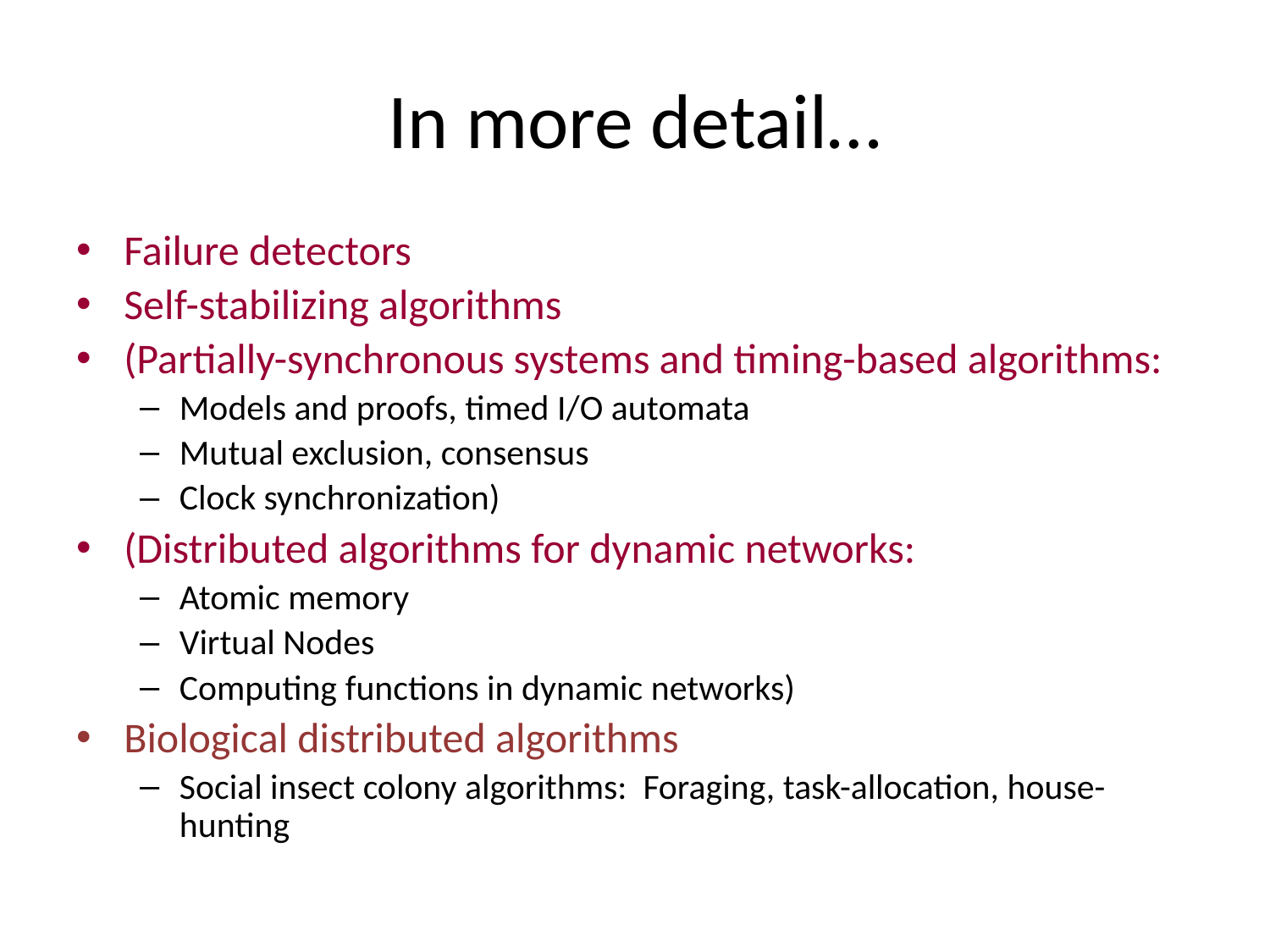

# In more detail…
Failure detectors
Self-stabilizing algorithms
(Partially-synchronous systems and timing-based algorithms:
Models and proofs, timed I/O automata
Mutual exclusion, consensus
Clock synchronization)
(Distributed algorithms for dynamic networks:
Atomic memory
Virtual Nodes
Computing functions in dynamic networks)
Biological distributed algorithms
Social insect colony algorithms:  Foraging, task-allocation, house-hunting